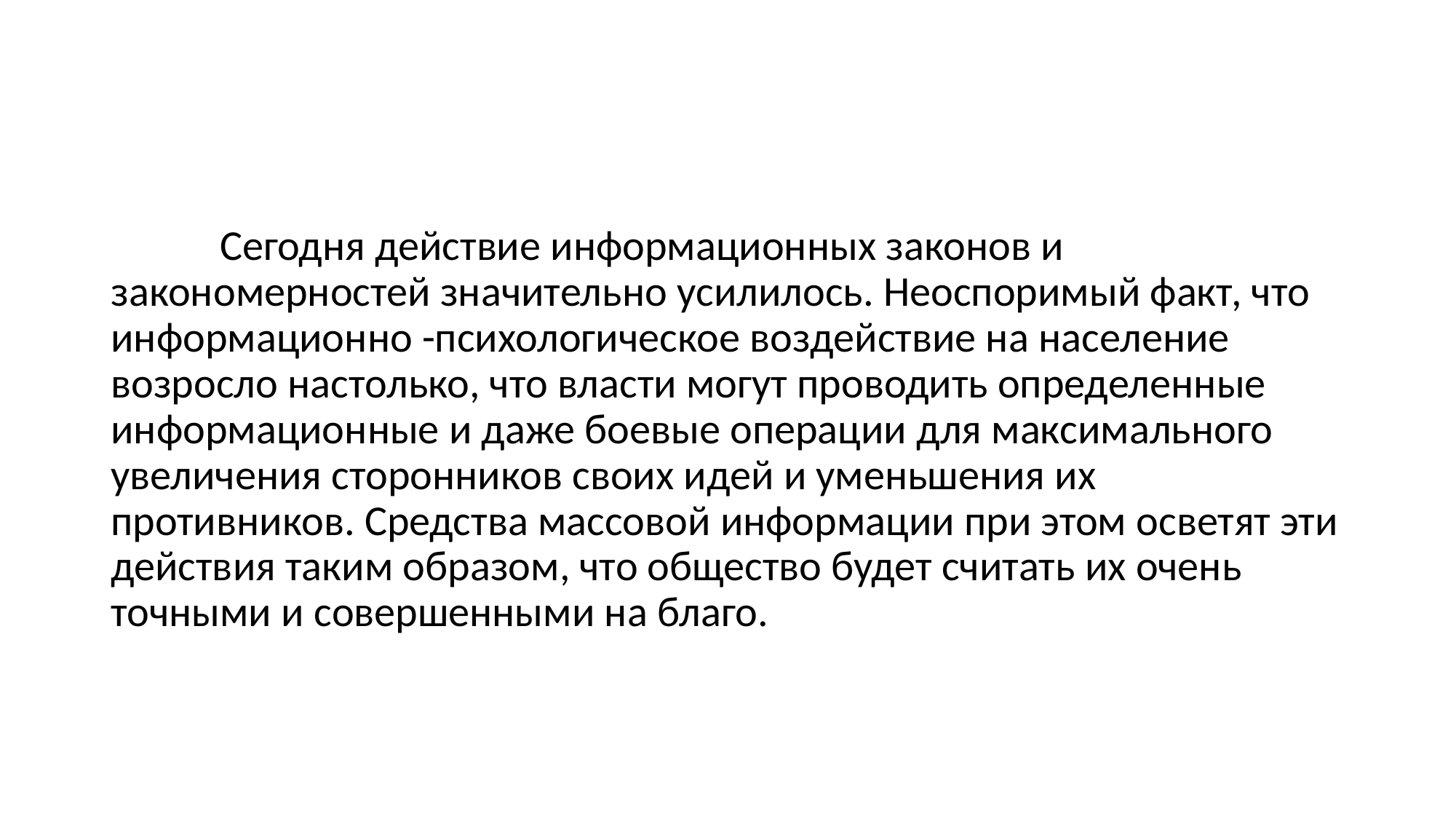

#
	Сегодня действие информационных законов и закономерностей значительно усилилось. Неоспоримый факт, что информационно -психологическое воздействие на население возросло настолько, что власти могут проводить определенные информационные и даже боевые операции для максимального увеличения сторонников своих идей и уменьшения их противников. Средства массовой информации при этом осветят эти действия таким образом, что общество будет считать их очень точными и совершенными на благо.